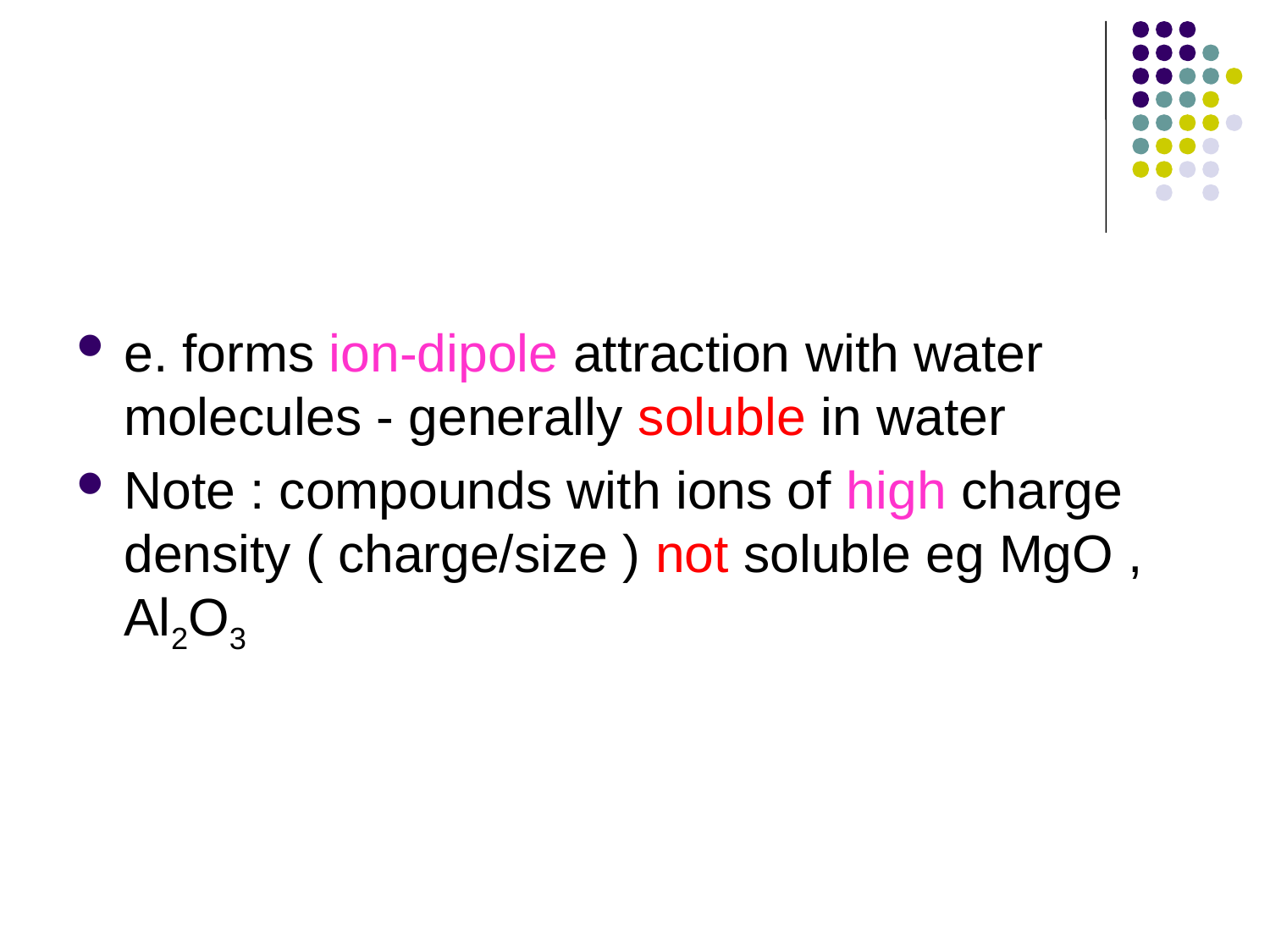

#

e. forms ion-dipole attraction with water molecules - generally soluble in water
Note : compounds with ions of high charge density ( charge/size ) not soluble eg MgO , Al2O3